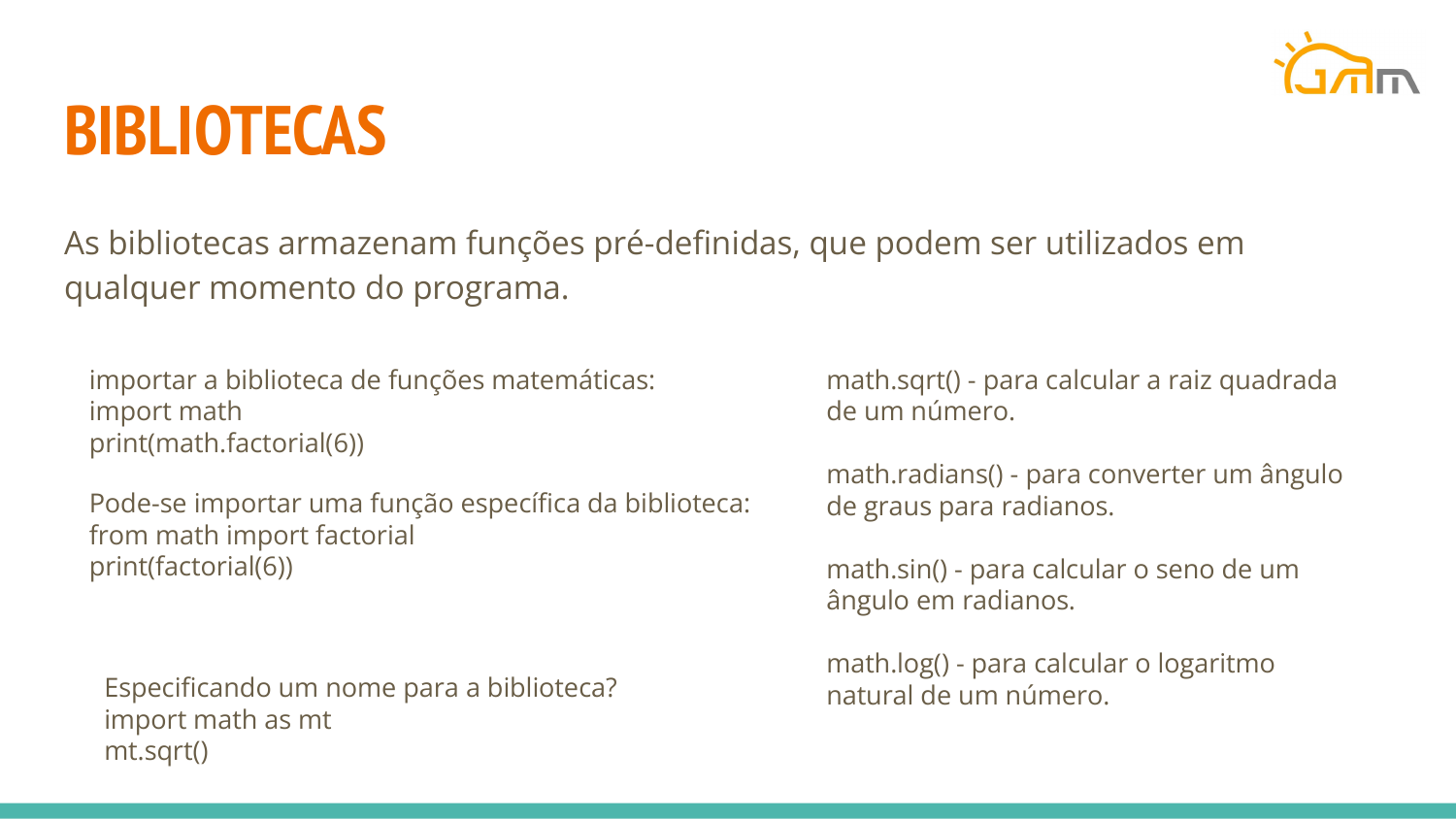

# BIBLIOTECAS
As bibliotecas armazenam funções pré-definidas, que podem ser utilizados em qualquer momento do programa.
importar a biblioteca de funções matemáticas:
import math
print(math.factorial(6))

Pode-se importar uma função específica da biblioteca:
from math import factorial
print(factorial(6))

math.sqrt() - para calcular a raiz quadrada de um número.

math.radians() - para converter um ângulo de graus para radianos.

math.sin() - para calcular o seno de um ângulo em radianos.

math.log() - para calcular o logaritmo natural de um número.
Especificando um nome para a biblioteca?
import math as mt
mt.sqrt()